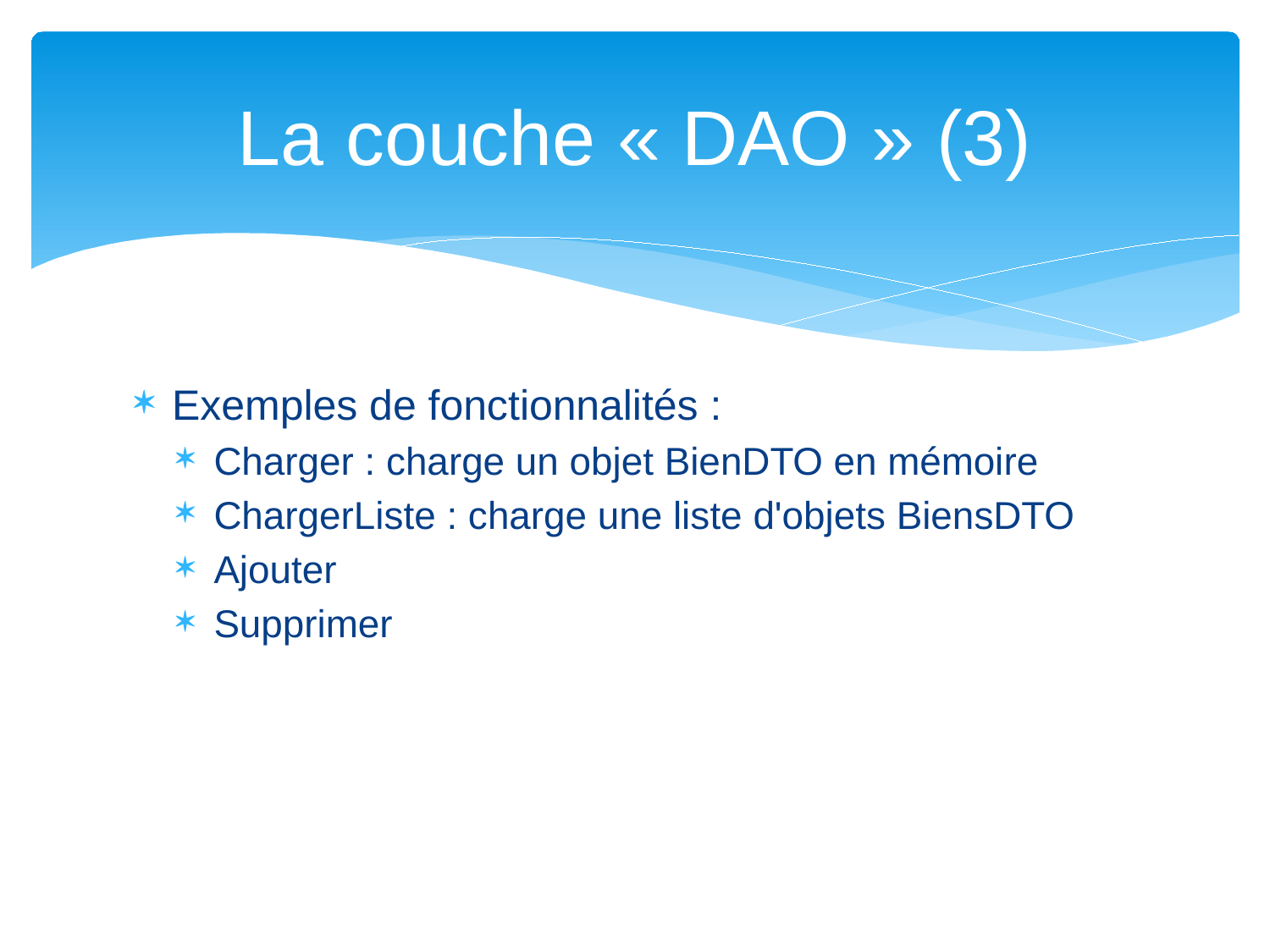

# La couche « DAO » (3)
Exemples de fonctionnalités :
Charger : charge un objet BienDTO en mémoire
ChargerListe : charge une liste d'objets BiensDTO
Ajouter
Supprimer